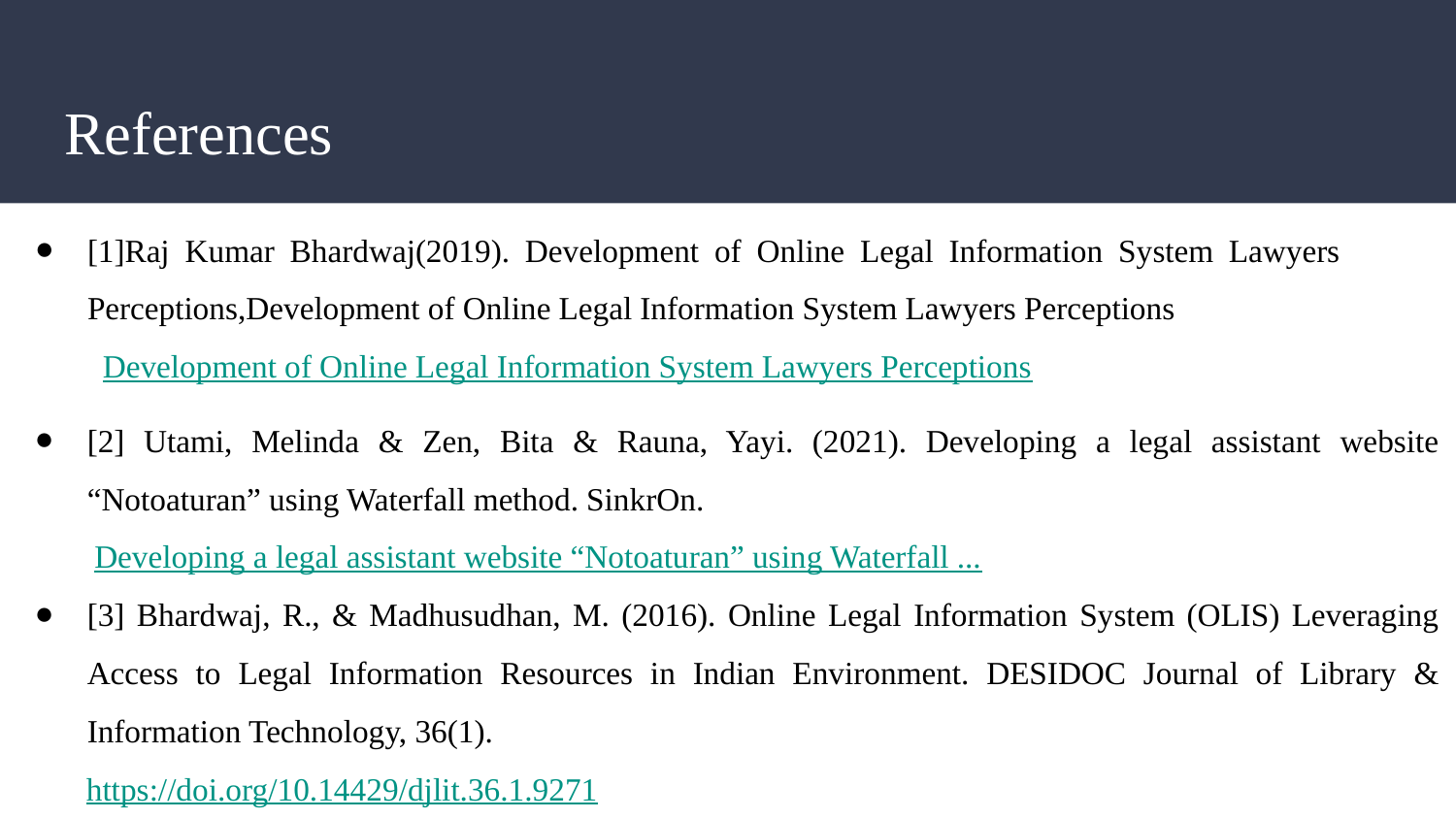

# References

[1]Raj Kumar Bhardwaj(2019). Development of Online Legal Information System Lawyers Perceptions,Development of Online Legal Information System Lawyers Perceptions
           Development of Online Legal Information System Lawyers Perceptions

[2] Utami, Melinda & Zen, Bita & Rauna, Yayi. (2021). Developing a legal assistant website “Notoaturan” using Waterfall method. SinkrOn.
          Developing a legal assistant website “Notoaturan” using Waterfall ...
[3] Bhardwaj, R., & Madhusudhan, M. (2016). Online Legal Information System (OLIS) Leveraging Access to Legal Information Resources in Indian Environment. DESIDOC Journal of Library & Information Technology, 36(1).
         https://doi.org/10.14429/djlit.36.1.9271